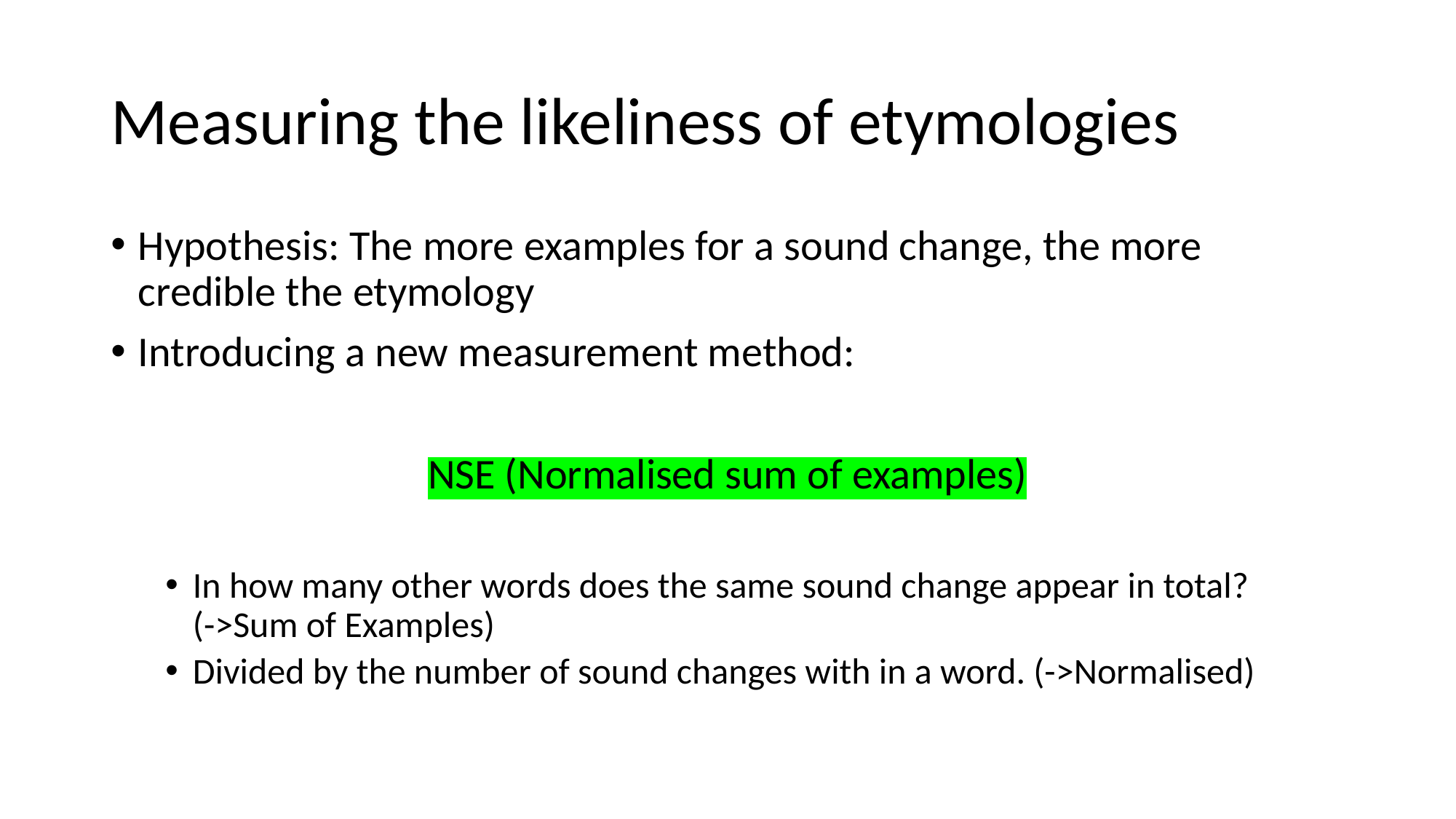

# Measuring the likeliness of etymologies
Hypothesis: The more examples for a sound change, the more credible the etymology
Introducing a new measurement method:

NSE (Normalised sum of examples)

In how many other words does the same sound change appear in total?          (->Sum of Examples)
Divided by the number of sound changes with in a word. (->Normalised)